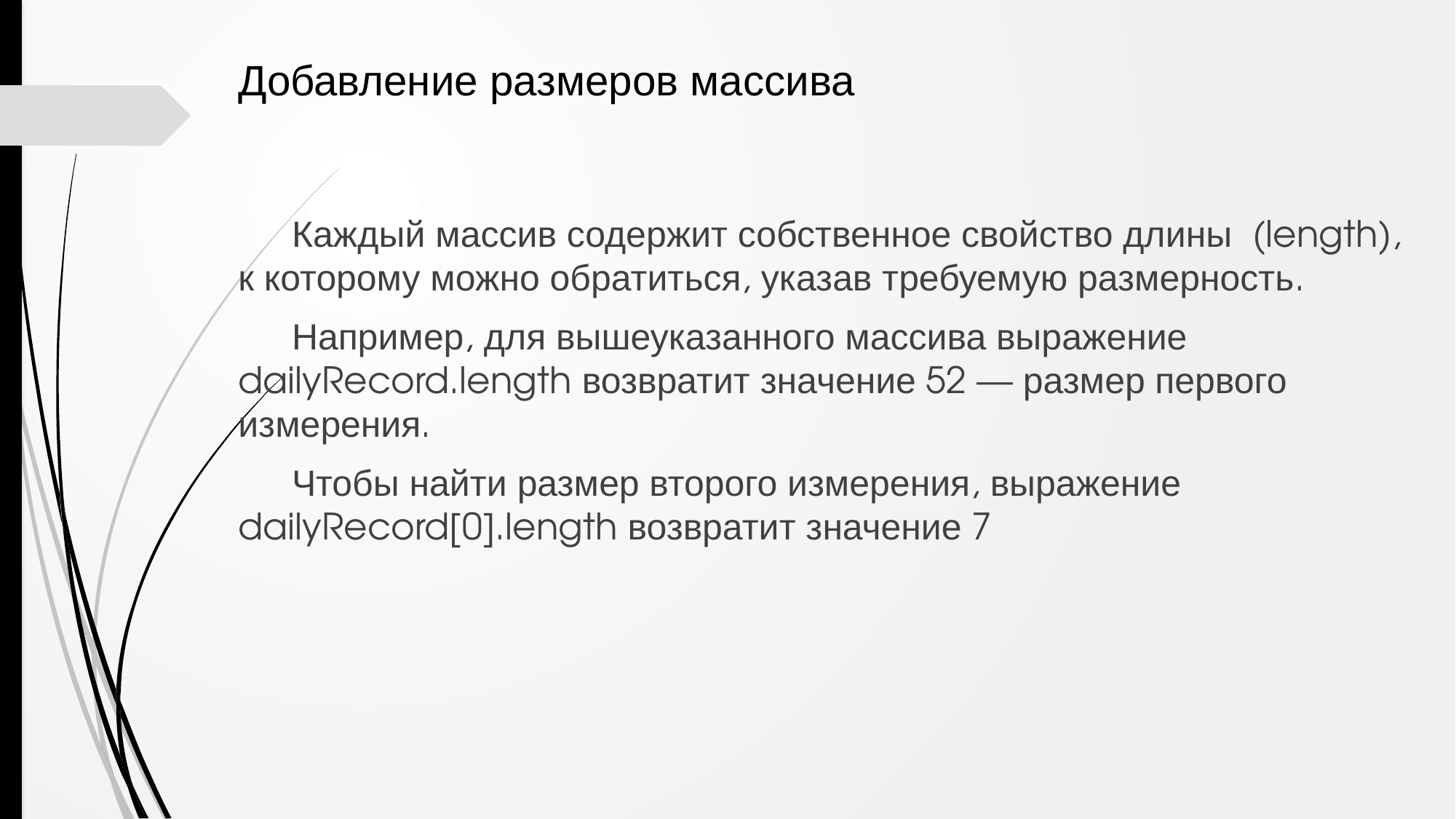

Добавление размеров массива
Каждый массив содержит собственное свойство длины  (length), к которому можно обратиться, указав требуемую размерность.
Например, для вышеуказанного массива выражение dailyRecord.length возвратит значение 52 — размер первого измерения.
Чтобы найти размер второго измерения, выражение dailyRecord[0].length возвратит значение 7